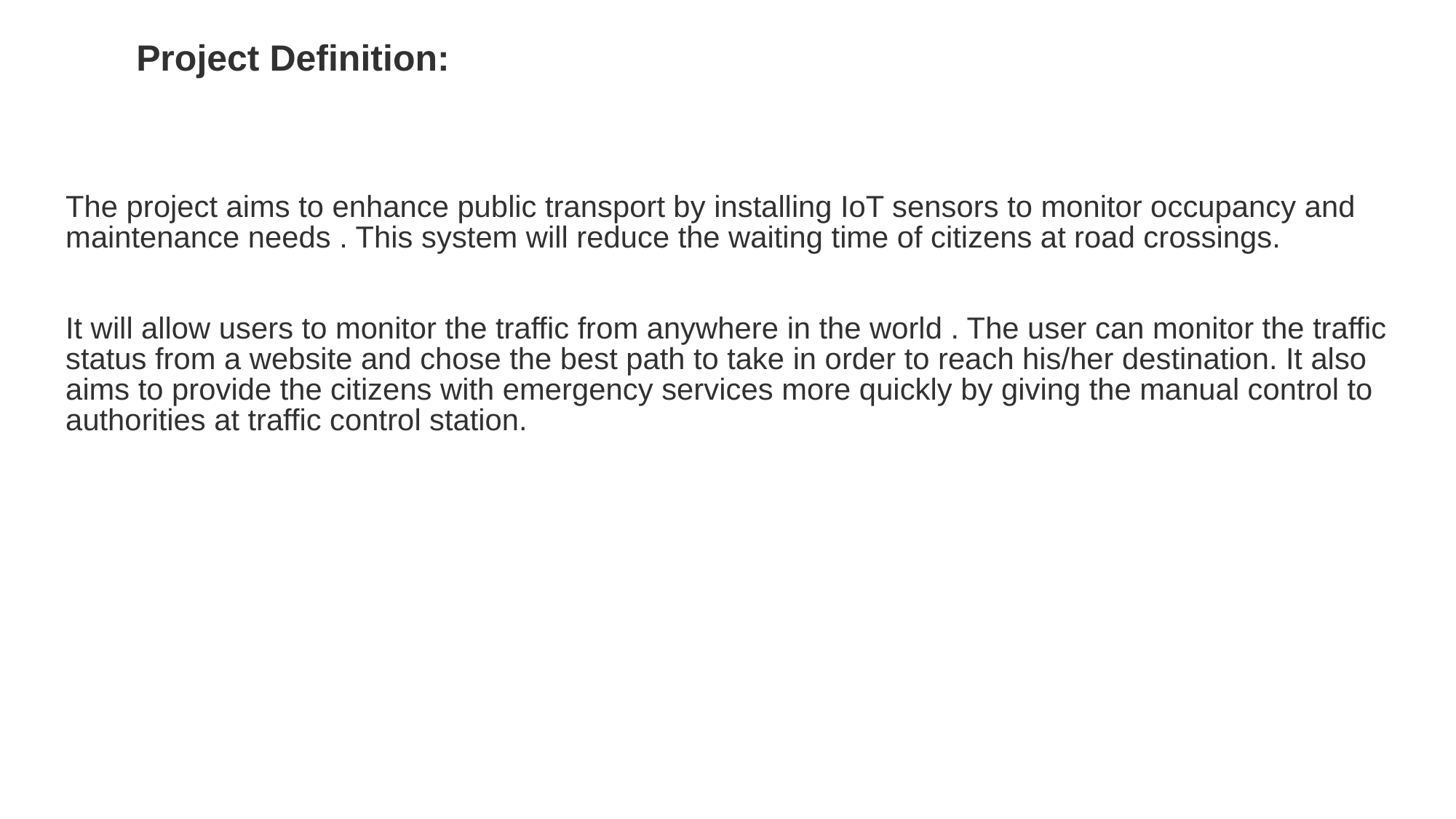

# Project Definition:
The project aims to enhance public transport by installing IoT sensors to monitor occupancy and maintenance needs . This system will reduce the waiting time of citizens at road crossings.

It will allow users to monitor the traffic from anywhere in the world . The user can monitor the traffic status from a website and chose the best path to take in order to reach his/her destination. It also aims to provide the citizens with emergency services more quickly by giving the manual control to authorities at traffic control station.